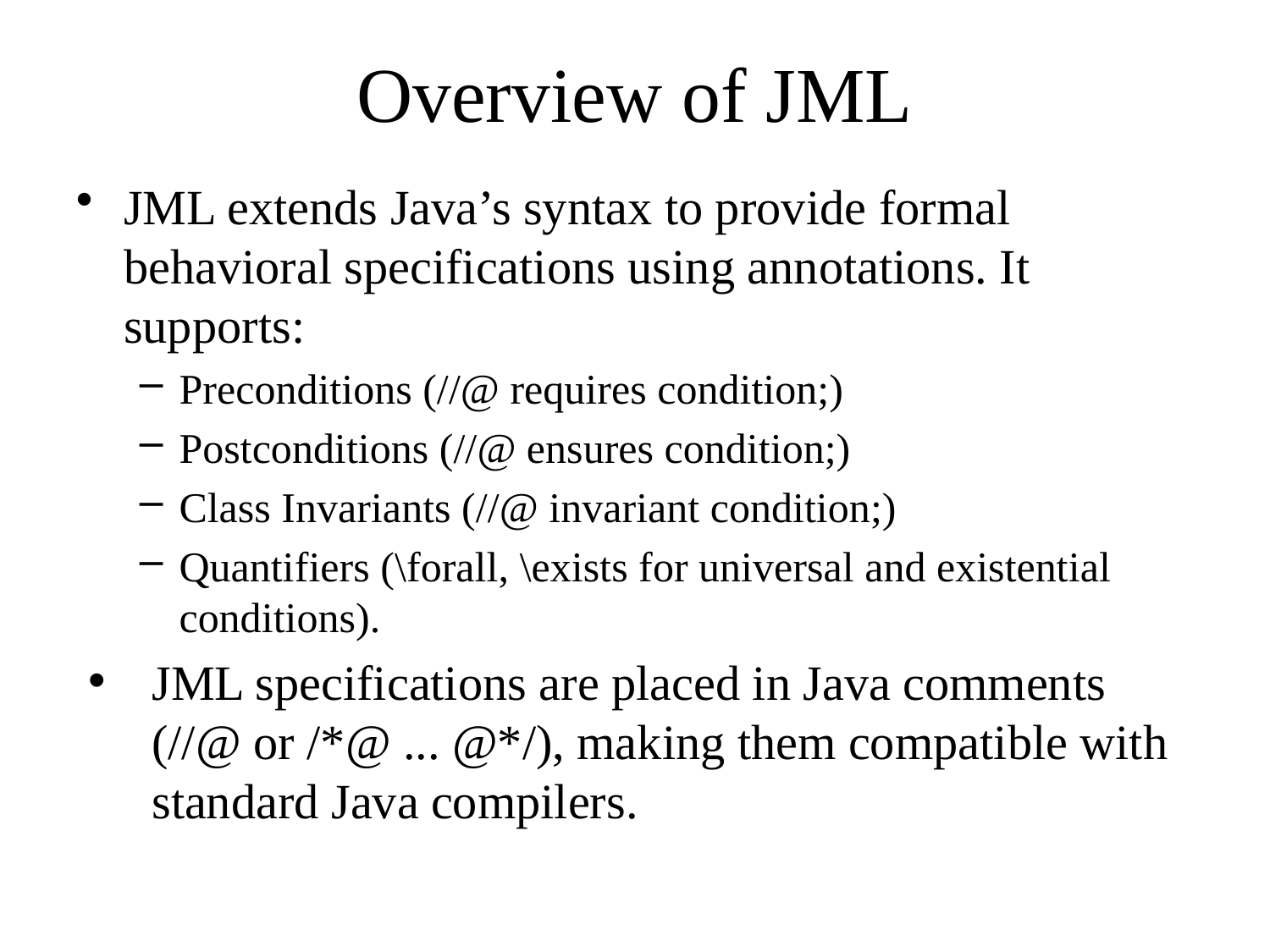

# Overview of JML
JML extends Java’s syntax to provide formal behavioral specifications using annotations. It supports:
Preconditions (//@ requires condition;)
Postconditions (//@ ensures condition;)
Class Invariants (//@ invariant condition;)
Quantifiers (\forall, \exists for universal and existential conditions).
JML specifications are placed in Java comments (//@ or /*@ ... @*/), making them compatible with standard Java compilers.